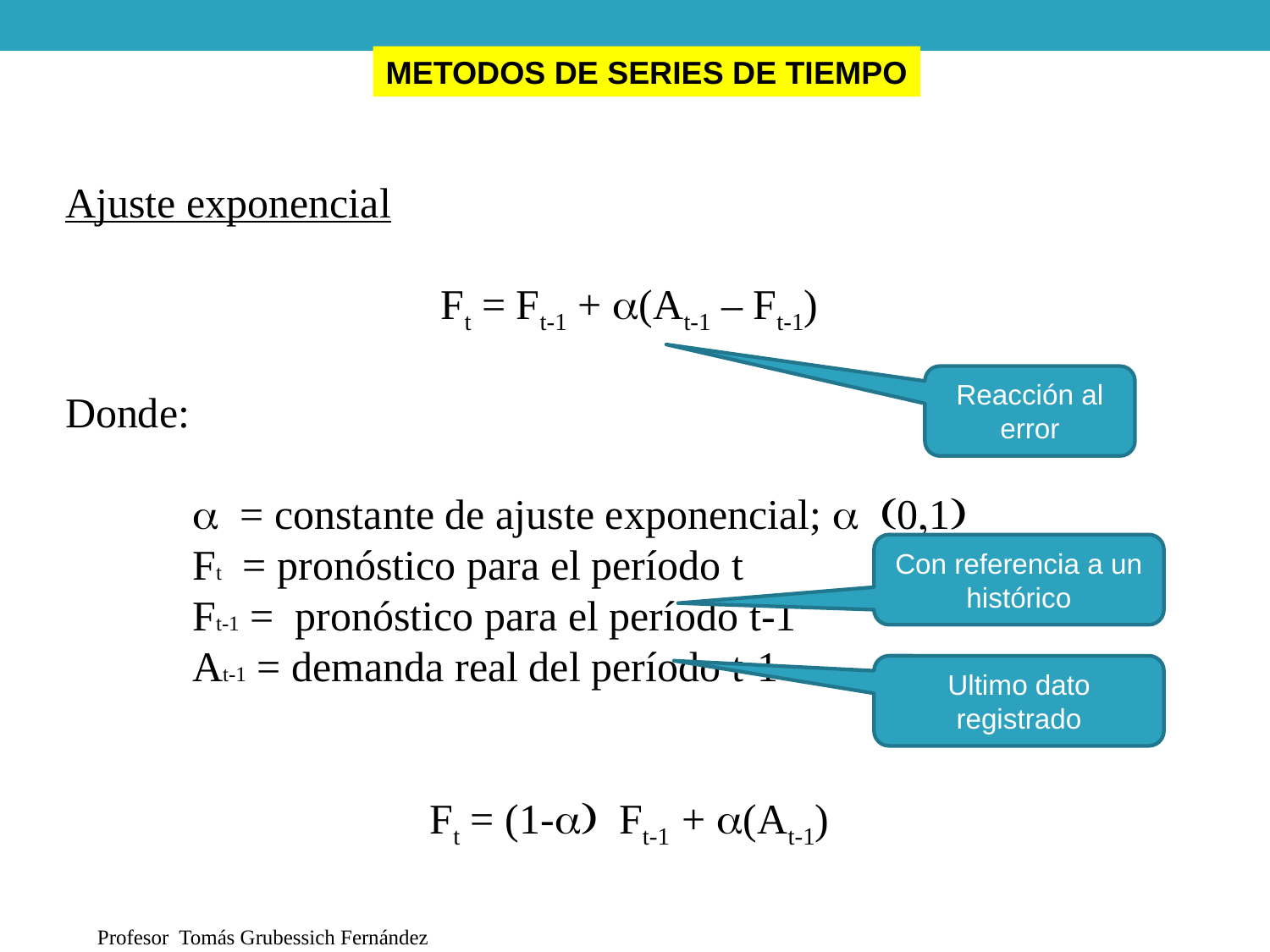

METODOS DE SERIES DE TIEMPO
Ajuste exponencial

Ft = Ft-1 + α(At-1 – Ft-1)

Donde:

	α  = constante de ajuste exponencial; α (0,1)
	Ft  = pronóstico para el período t
	Ft-1 =  pronóstico para el período t-1
	At-1 = demanda real del período t-1

Ft = (1-α) Ft-1  + α(At-1)

Reacción al error
Con referencia a un histórico
Ultimo dato registrado